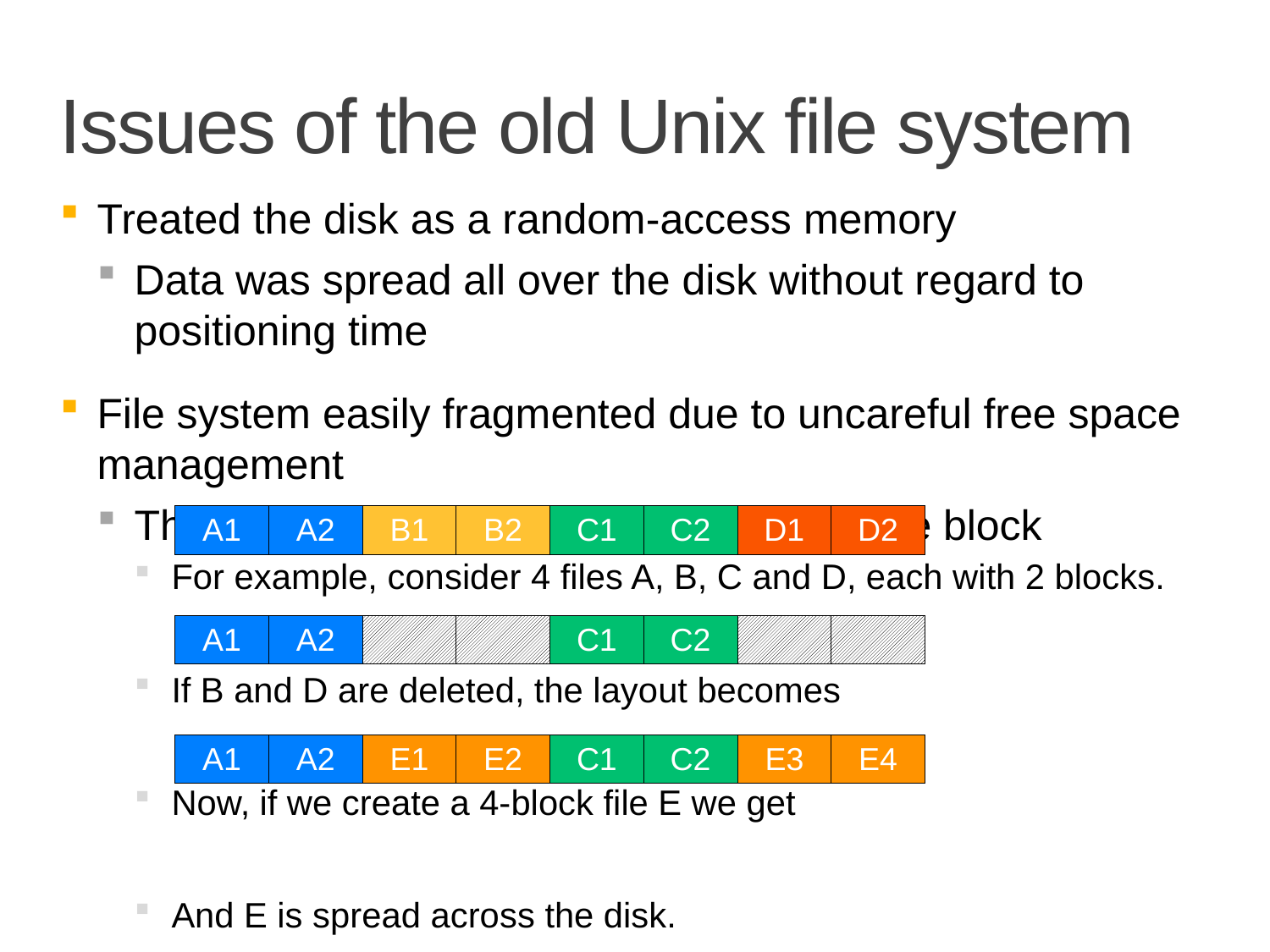

# Issues of the old Unix file system
Treated the disk as a random-access memory
Data was spread all over the disk without regard to positioning time
File system easily fragmented due to uncareful free space management
The policy was simply to take the next free block
For example, consider 4 files A, B, C and D, each with 2 blocks.
If B and D are deleted, the layout becomes
Now, if we create a 4-block file E we get
And E is spread across the disk.

| A1 | A2 | B1 | B2 | C1 | C2 | D1 | D2 |
| --- | --- | --- | --- | --- | --- | --- | --- |
| A1 | A2 |  |  | C1 | C2 |  |  |
| --- | --- | --- | --- | --- | --- | --- | --- |
| A1 | A2 | E1 | E2 | C1 | C2 | E3 | E4 |
| --- | --- | --- | --- | --- | --- | --- | --- |